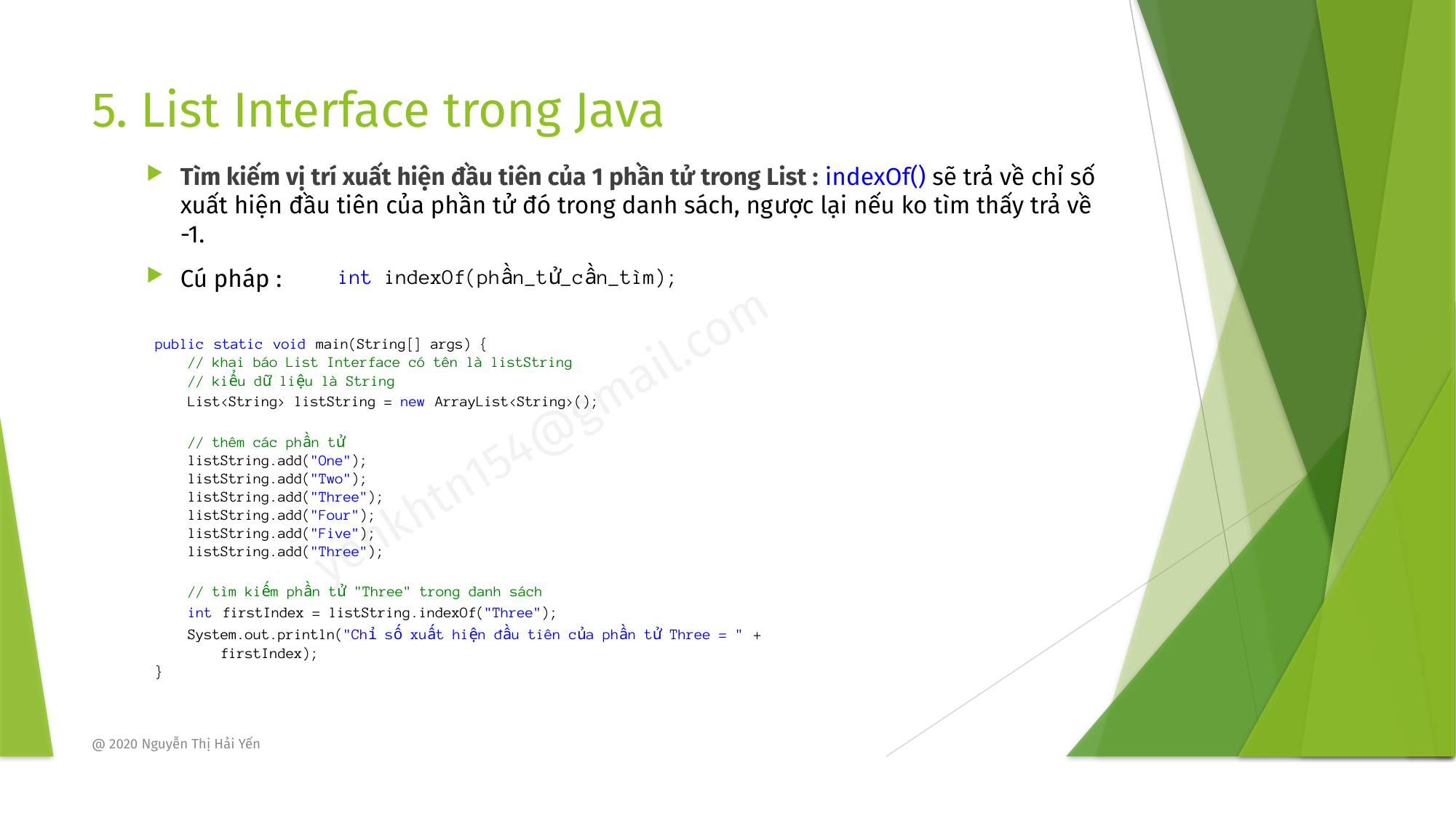

# 5. List Interface trong Java
Tìm kiếm vị trí xuất hiện đầu tiên của 1 phần tử trong List : indexOf() sẽ trả về chỉ số xuất hiện đầu tiên của phần tử đó trong danh sách, ngược lại nếu ko tìm thấy trả về -1.
Cú pháp :
int indexOf(phần_tử_cần_tìm);
public static void main(String[] args) {
    // khai báo List Interface có tên là listString
    // kiểu dữ liệu là String
    List<String> listString = new ArrayList<String>();

    // thêm các phần tử
    listString.add("One");
    listString.add("Two");
    listString.add("Three");
    listString.add("Four");
    listString.add("Five");
    listString.add("Three");

    // tìm kiếm phần tử "Three" trong danh sách
    int firstIndex = listString.indexOf("Three");
    System.out.println("Chỉ số xuất hiện đầu tiên của phần tử Three = " +
        firstIndex);
}
@ 2020 Nguyễn Thị Hải Yến